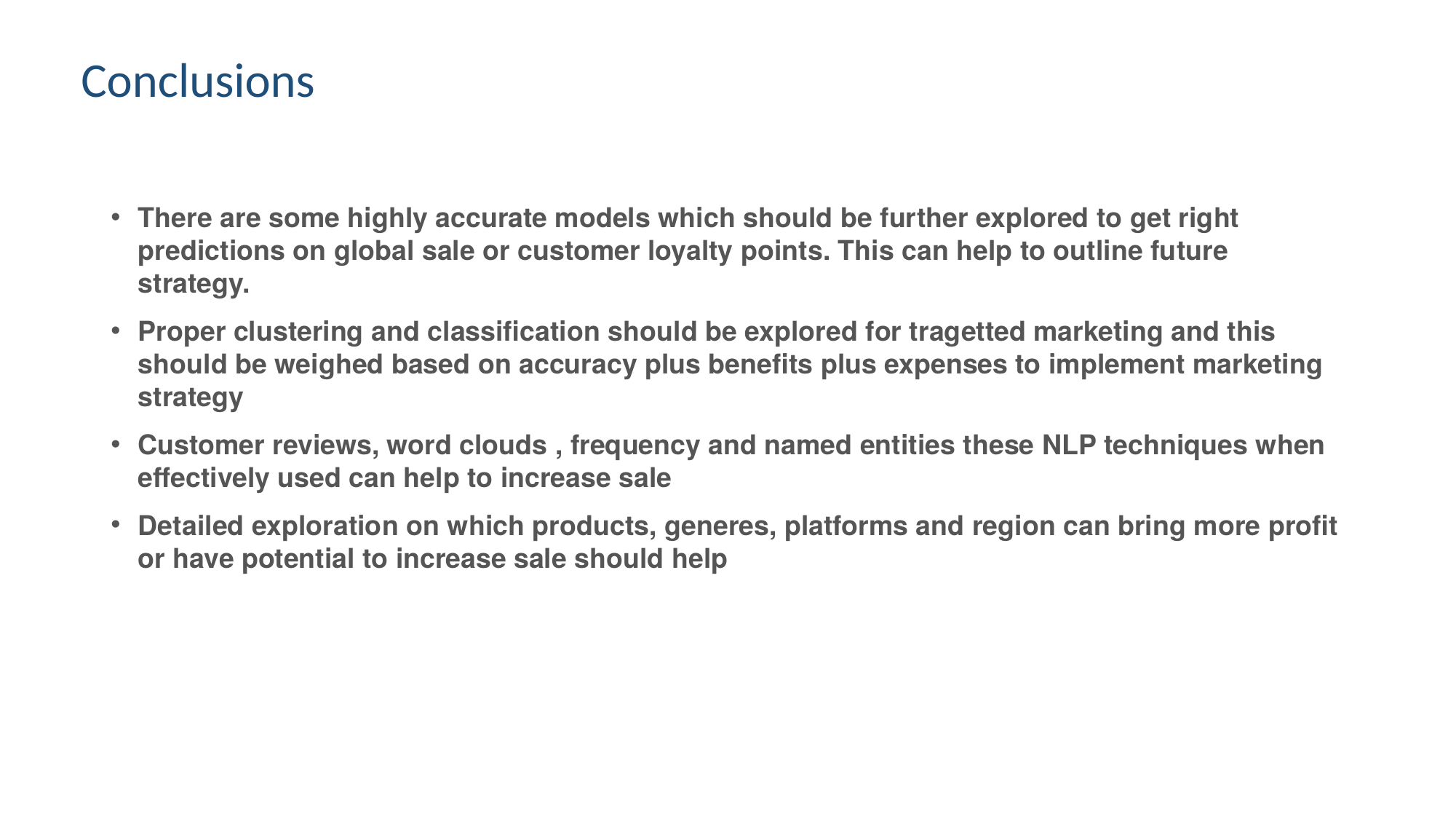

# Conclusions
There are some highly accurate models which should be further explored to get right predictions on global sale or customer loyalty points. This can help to outline future strategy.
Proper clustering and classification should be explored for tragetted marketing and this should be weighed based on accuracy plus benefits plus expenses to implement marketing strategy
Customer reviews, word clouds , frequency and named entities these NLP techniques when effectively used can help to increase sale
Detailed exploration on which products, generes, platforms and region can bring more profit or have potential to increase sale should help